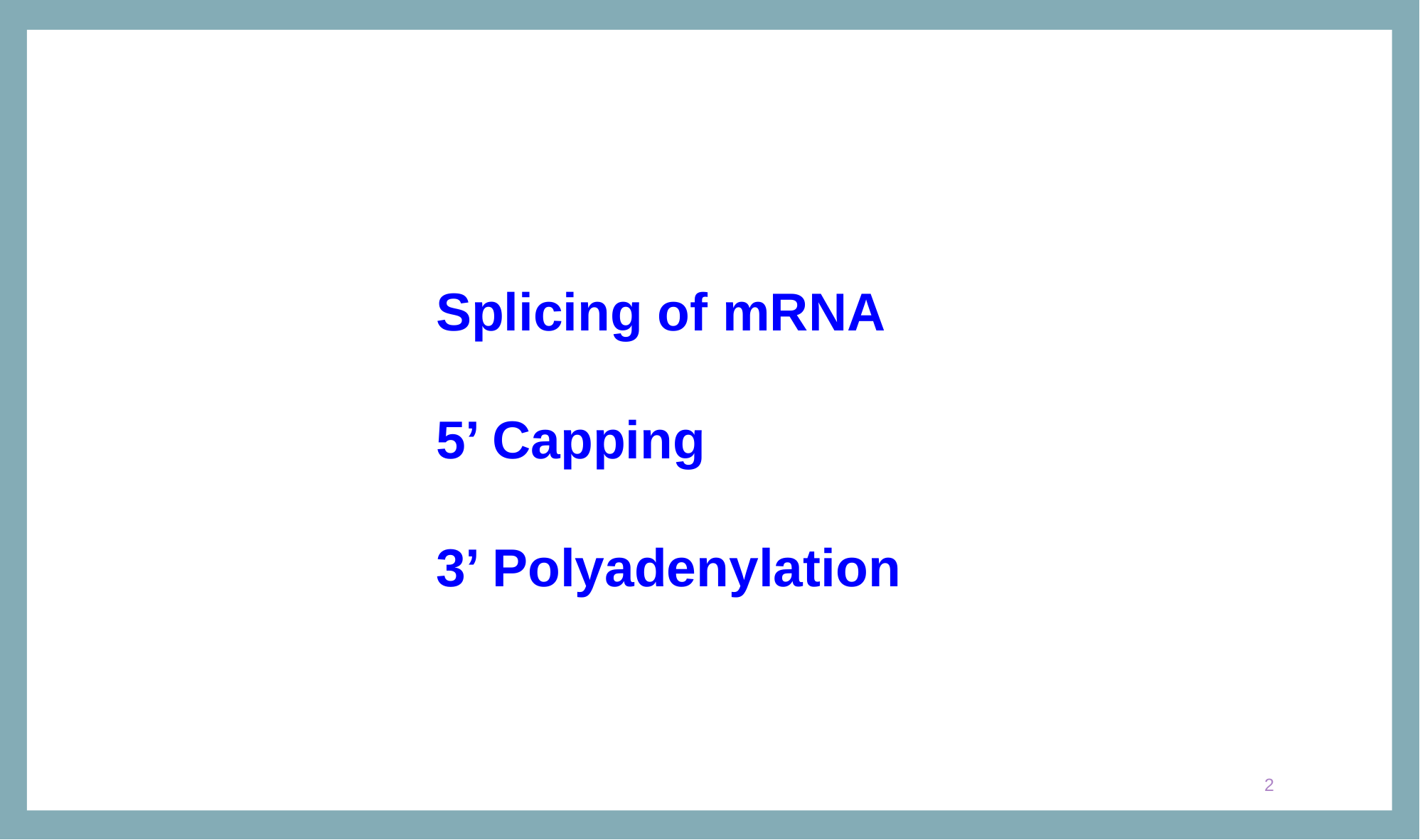

Splicing of mRNA
5’ Capping
3’ Polyadenylation
2